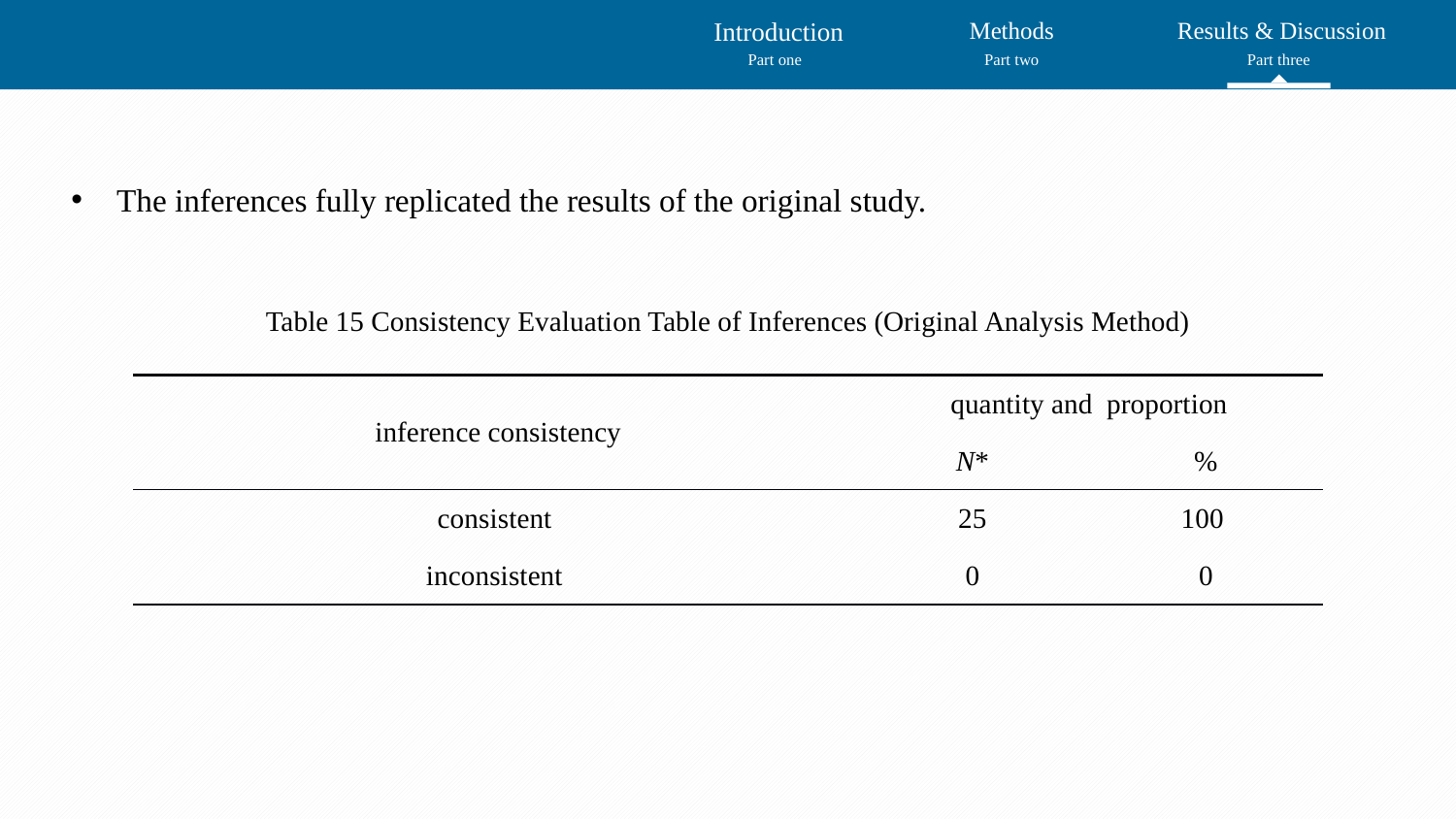

Introduction
Methods
 Results & Discussion
Part one
Part two
Part three

The inferences fully replicated the results of the original study.
Table 15 Consistency Evaluation Table of Inferences (Original Analysis Method)
| inference consistency | quantity and proportion |  |
| --- | --- | --- |
|  | N\* | % |
| consistent | 25 | 100 |
| inconsistent | 0 | 0 |